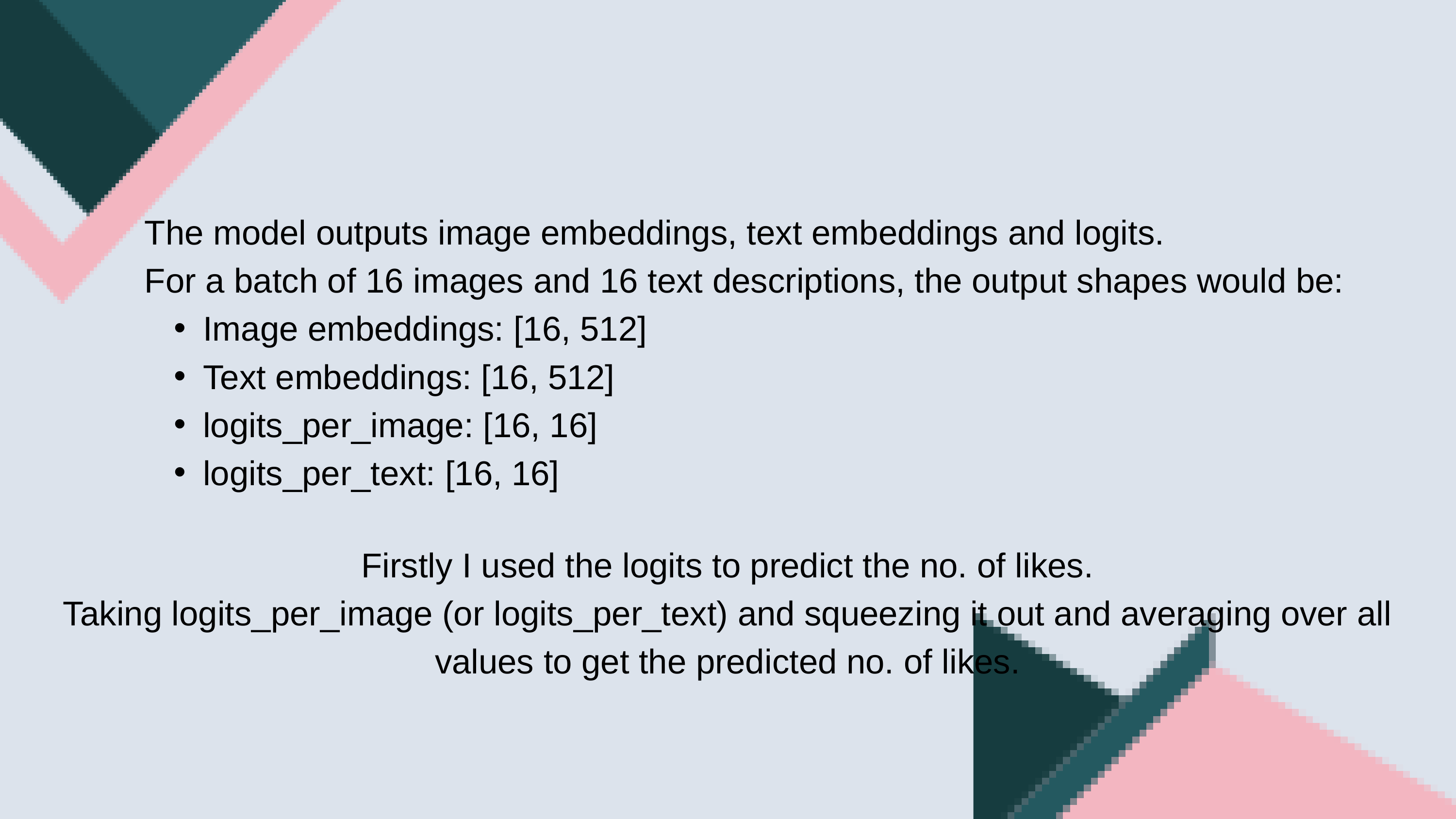

The model outputs image embeddings, text embeddings and logits.
For a batch of 16 images and 16 text descriptions, the output shapes would be:
Image embeddings: [16, 512]
Text embeddings: [16, 512]
logits_per_image: [16, 16]
logits_per_text: [16, 16]

Firstly I used the logits to predict the no. of likes.
Taking logits_per_image (or logits_per_text) and squeezing it out and averaging over all values to get the predicted no. of likes.